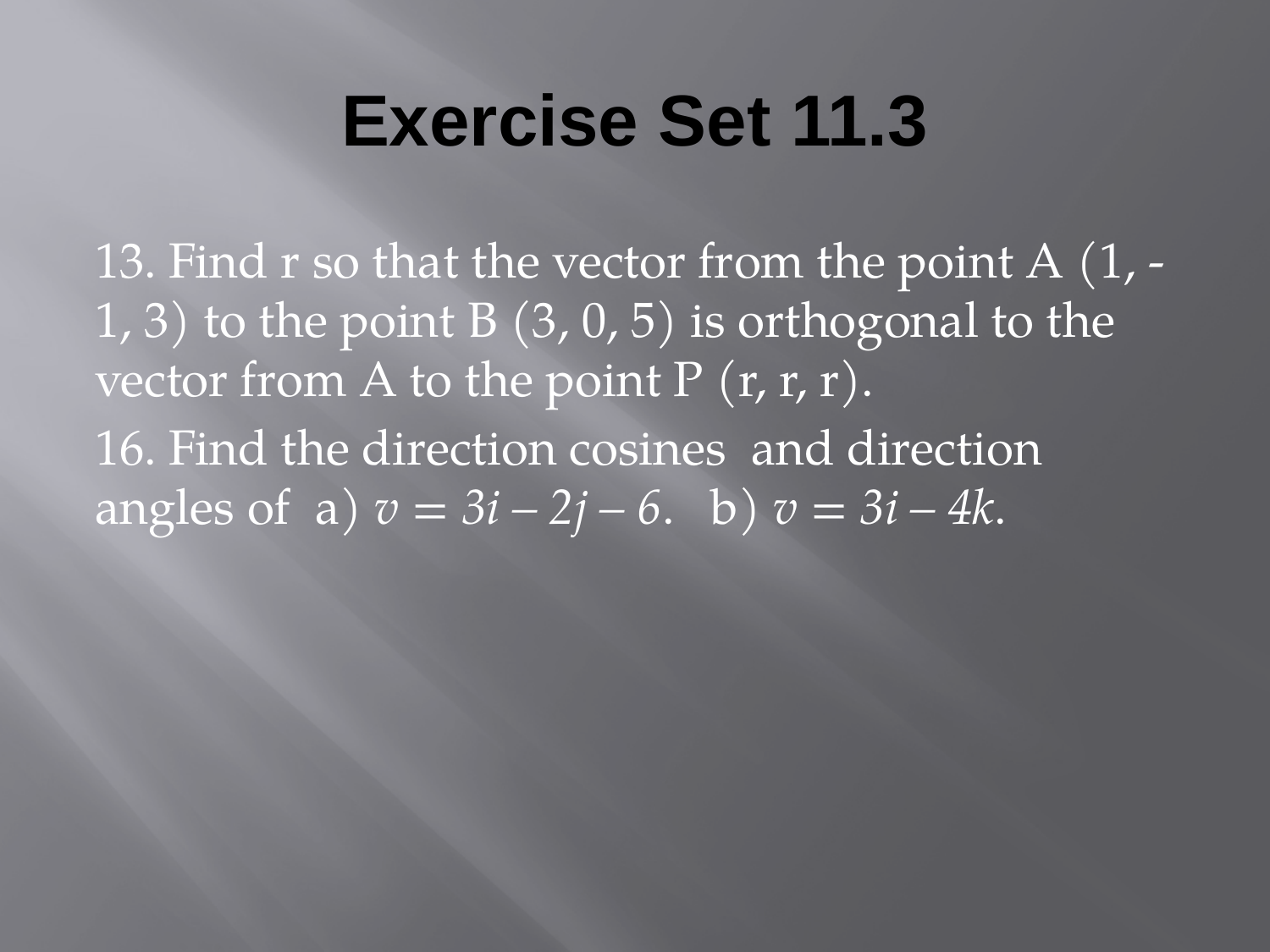

# Exercise Set 11.3
13. Find r so that the vector from the point A (1, -1, 3) to the point B (3, 0, 5) is orthogonal to the vector from A to the point P (r, r, r).
16. Find the direction cosines  and direction angles of  a) v = 3i – 2j – 6.   b) v = 3i – 4k.